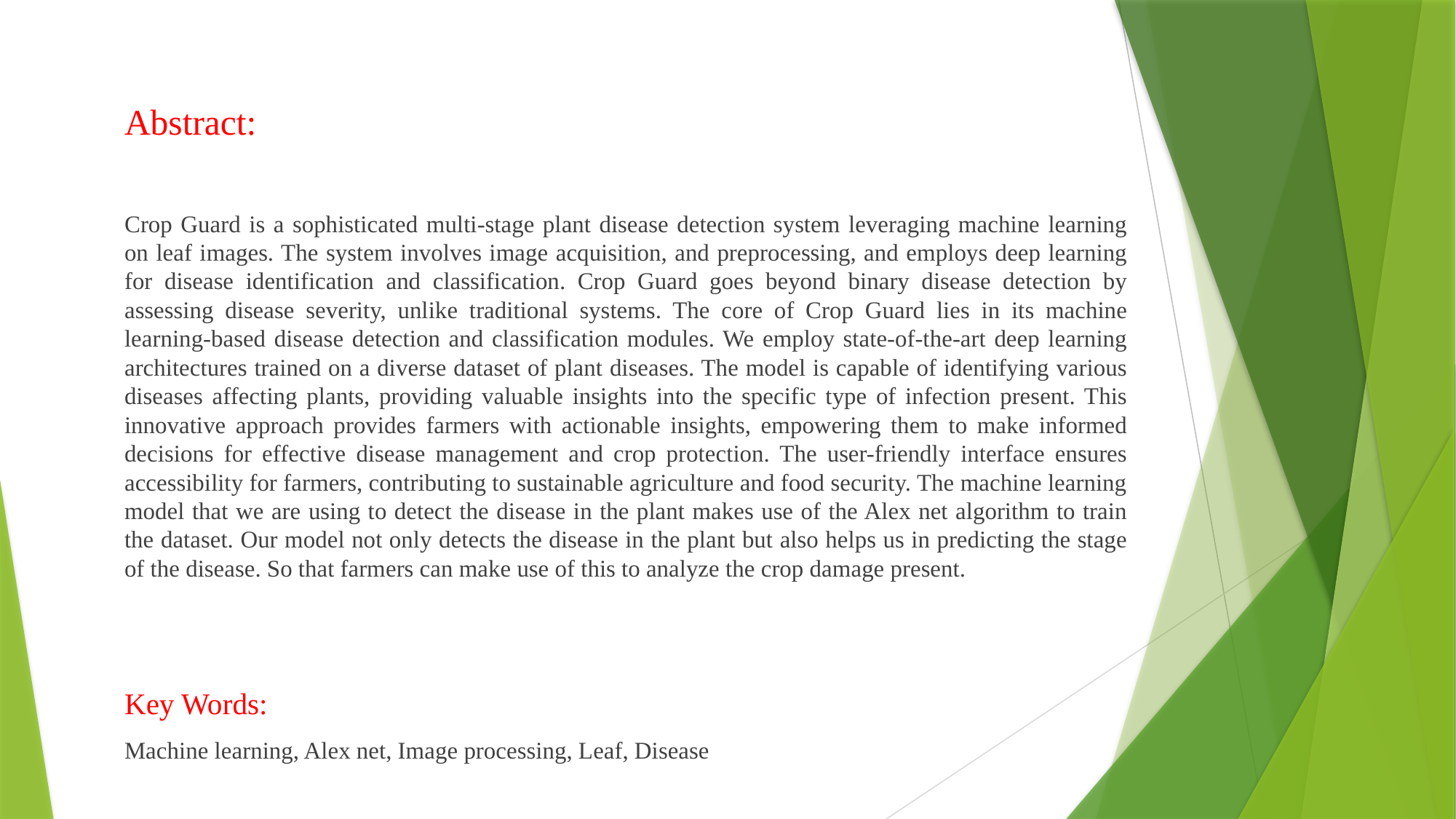

Abstract:

Crop Guard is a sophisticated multi-stage plant disease detection system leveraging machine learning on leaf images. The system involves image acquisition, and preprocessing, and employs deep learning for disease identification and classification. Crop Guard goes beyond binary disease detection by assessing disease severity, unlike traditional systems. The core of Crop Guard lies in its machine learning-based disease detection and classification modules. We employ state-of-the-art deep learning architectures trained on a diverse dataset of plant diseases. The model is capable of identifying various diseases affecting plants, providing valuable insights into the specific type of infection present. This innovative approach provides farmers with actionable insights, empowering them to make informed decisions for effective disease management and crop protection. The user-friendly interface ensures accessibility for farmers, contributing to sustainable agriculture and food security. The machine learning model that we are using to detect the disease in the plant makes use of the Alex net algorithm to train the dataset. Our model not only detects the disease in the plant but also helps us in predicting the stage of the disease. So that farmers can make use of this to analyze the crop damage present.

Key Words:
Machine learning, Alex net, Image processing, Leaf, Disease